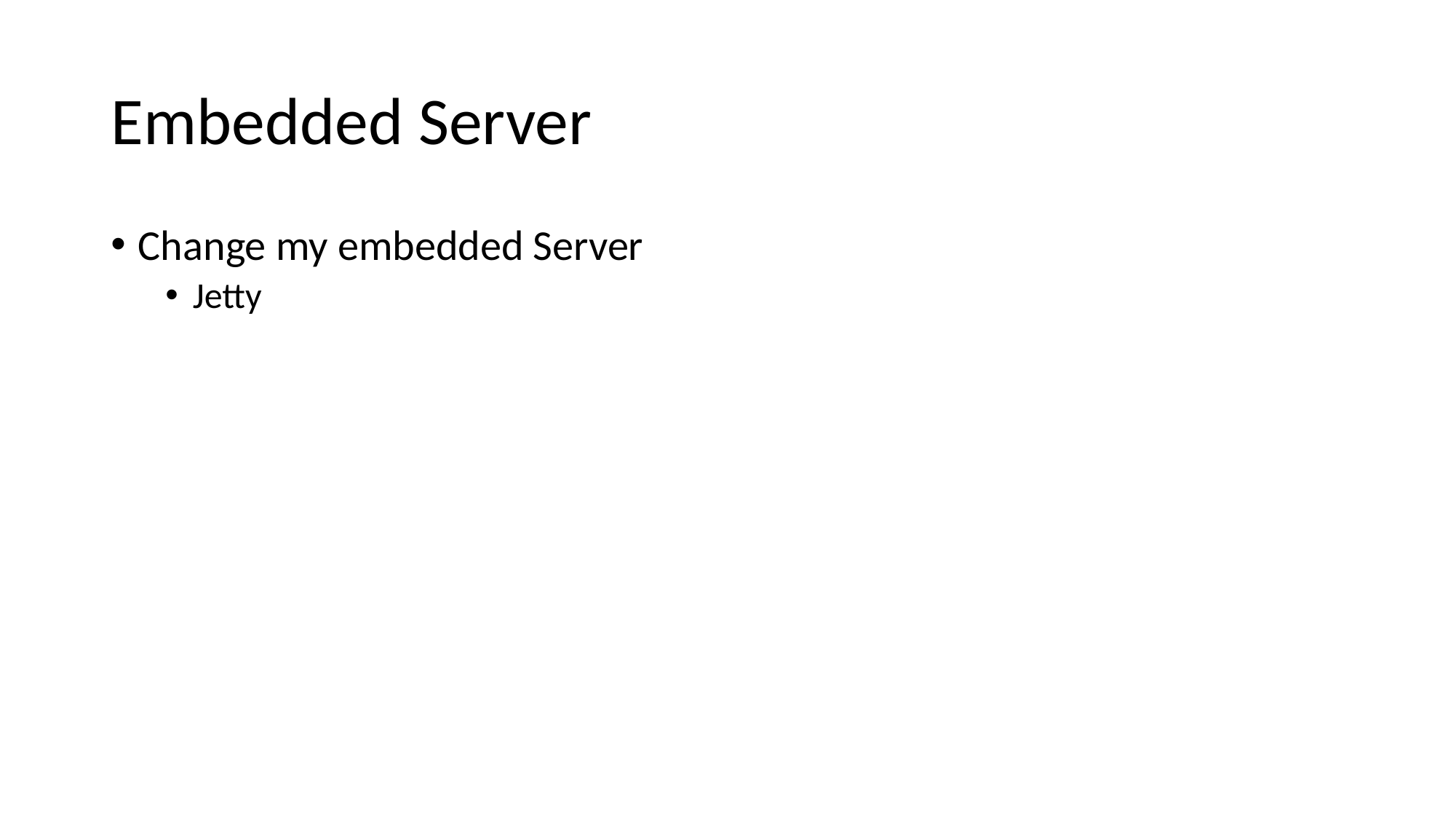

# Embedded Server
Change my embedded Server
Jetty